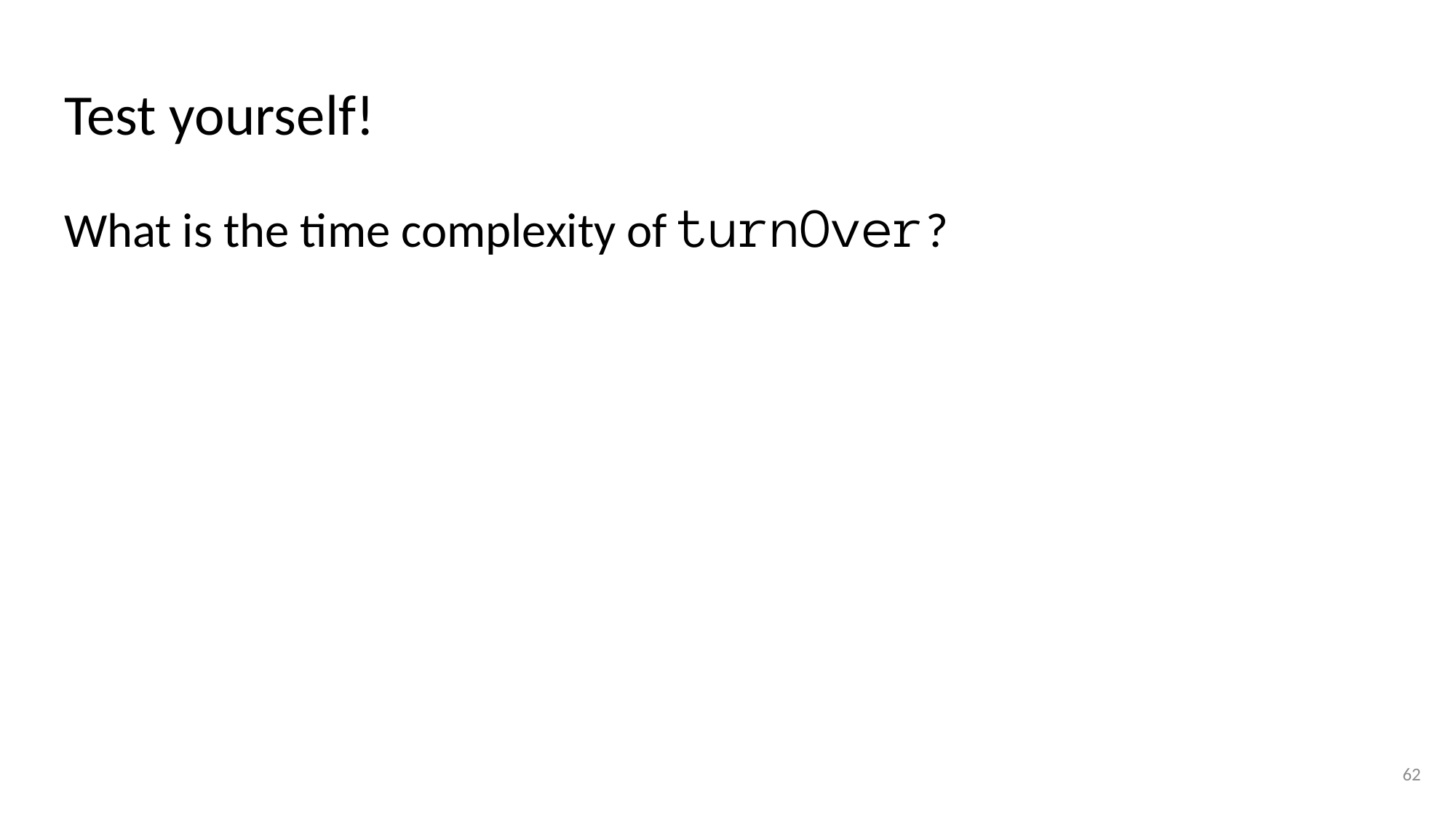

# Test yourself!
What is the time complexity of turnOver?

62